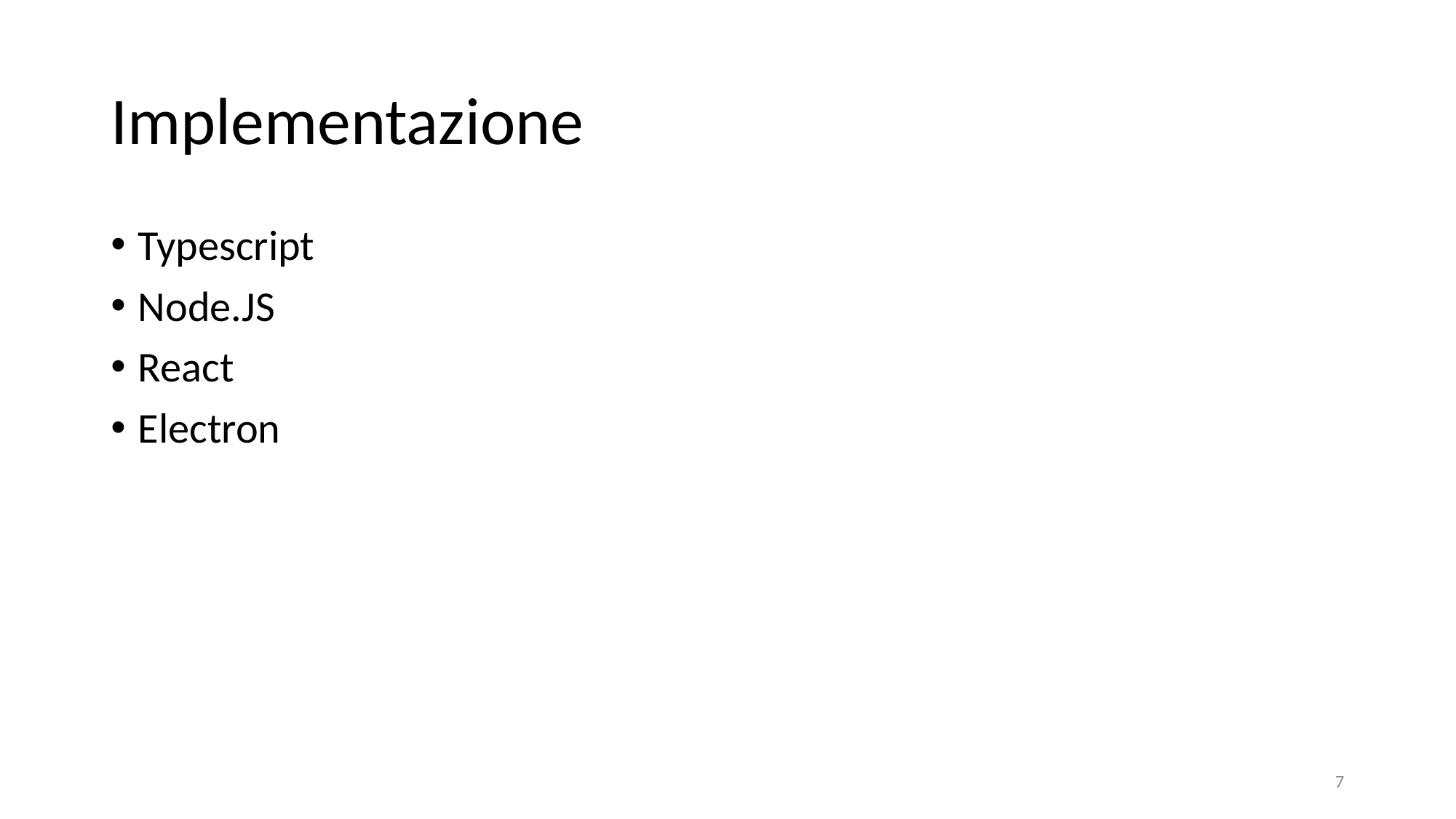

# Implementazione
Typescript
Node.JS
React
Electron
7